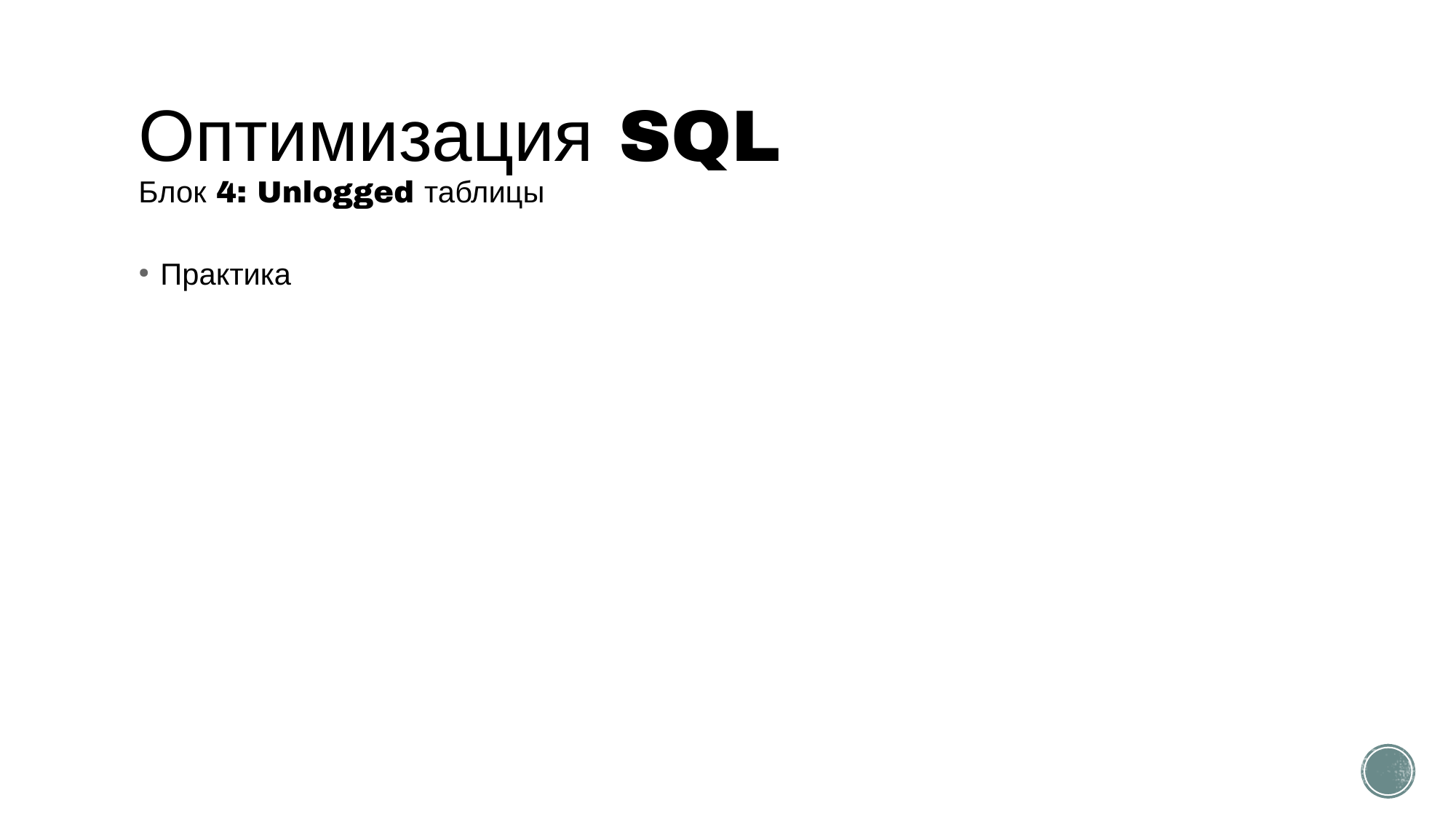

# Оптимизация SQL Блок 4: Unlogged таблицы
Практика